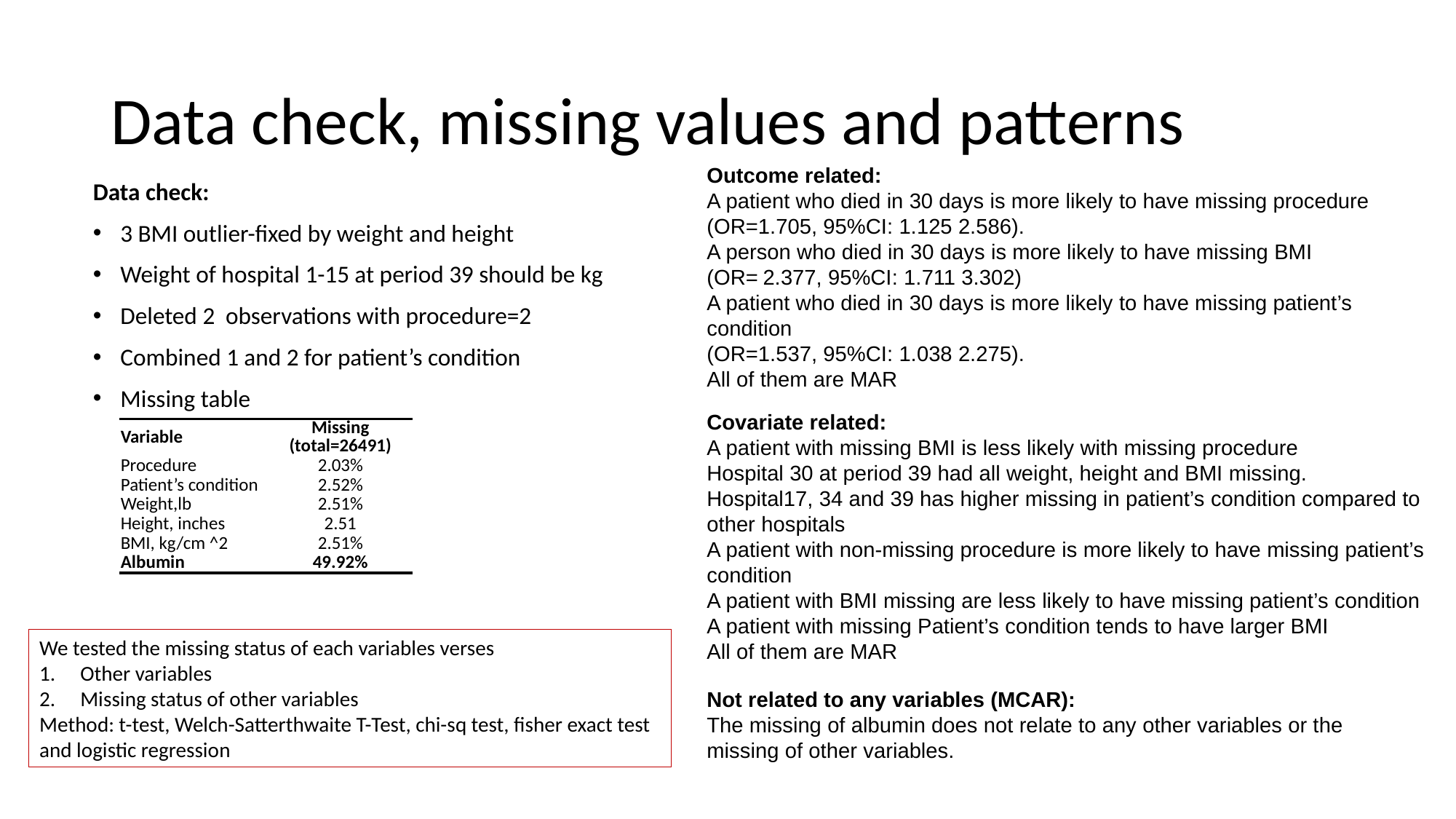

# Data check, missing values and patterns
Outcome related:
A patient who died in 30 days is more likely to have missing procedure
(OR=1.705, 95%CI: 1.125 2.586).
A person who died in 30 days is more likely to have missing BMI
(OR= 2.377, 95%CI: 1.711 3.302)
A patient who died in 30 days is more likely to have missing patient’s condition
(OR=1.537, 95%CI: 1.038 2.275).
All of them are MAR

Data check:
3 BMI outlier-fixed by weight and height
Weight of hospital 1-15 at period 39 should be kg
Deleted 2  observations with procedure=2
Combined 1 and 2 for patient’s condition
Missing table

Covariate related:
A patient with missing BMI is less likely with missing procedure
Hospital 30 at period 39 had all weight, height and BMI missing.
Hospital17, 34 and 39 has higher missing in patient’s condition compared to other hospitals
A patient with non-missing procedure is more likely to have missing patient’s condition
A patient with BMI missing are less likely to have missing patient’s condition
A patient with missing Patient’s condition tends to have larger BMI
All of them are MAR

| Variable | Missing (total=26491) |
| --- | --- |
| Procedure | 2.03% |
| Patient’s condition | 2.52% |
| Weight,lb | 2.51% |
| Height, inches | 2.51 |
| BMI, kg/cm ^2 | 2.51% |
| Albumin | 49.92% |
We tested the missing status of each variables verses
Other variables
Missing status of other variables
Method: t-test, Welch-Satterthwaite T-Test, chi-sq test, fisher exact test and logistic regression
Not related to any variables (MCAR):
The missing of albumin does not relate to any other variables or the missing of other variables.